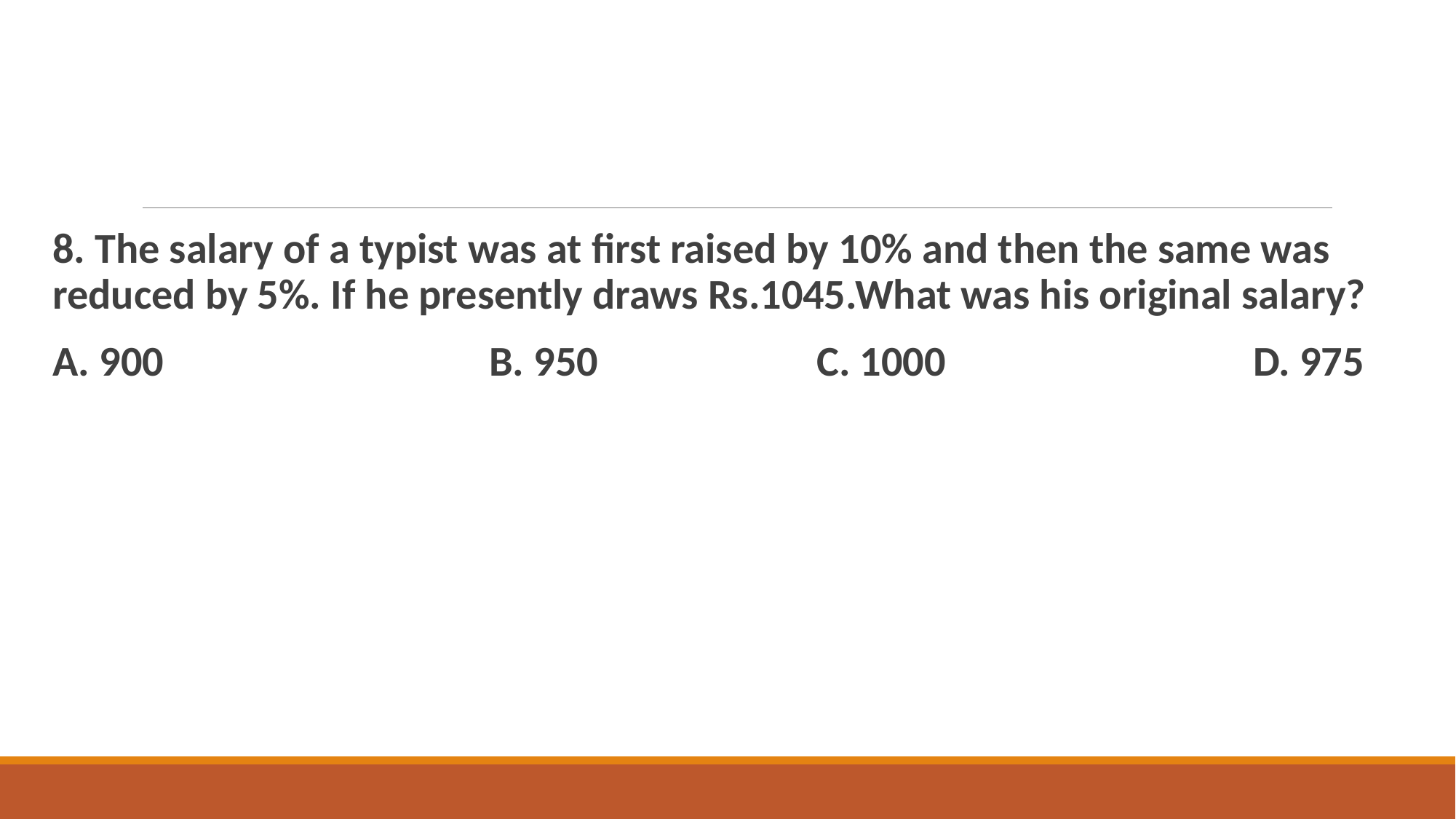

8. The salary of a typist was at first raised by 10% and then the same was reduced by 5%. If he presently draws Rs.1045.What was his original salary?
A. 900 			B. 950 		C. 1000 			D. 975